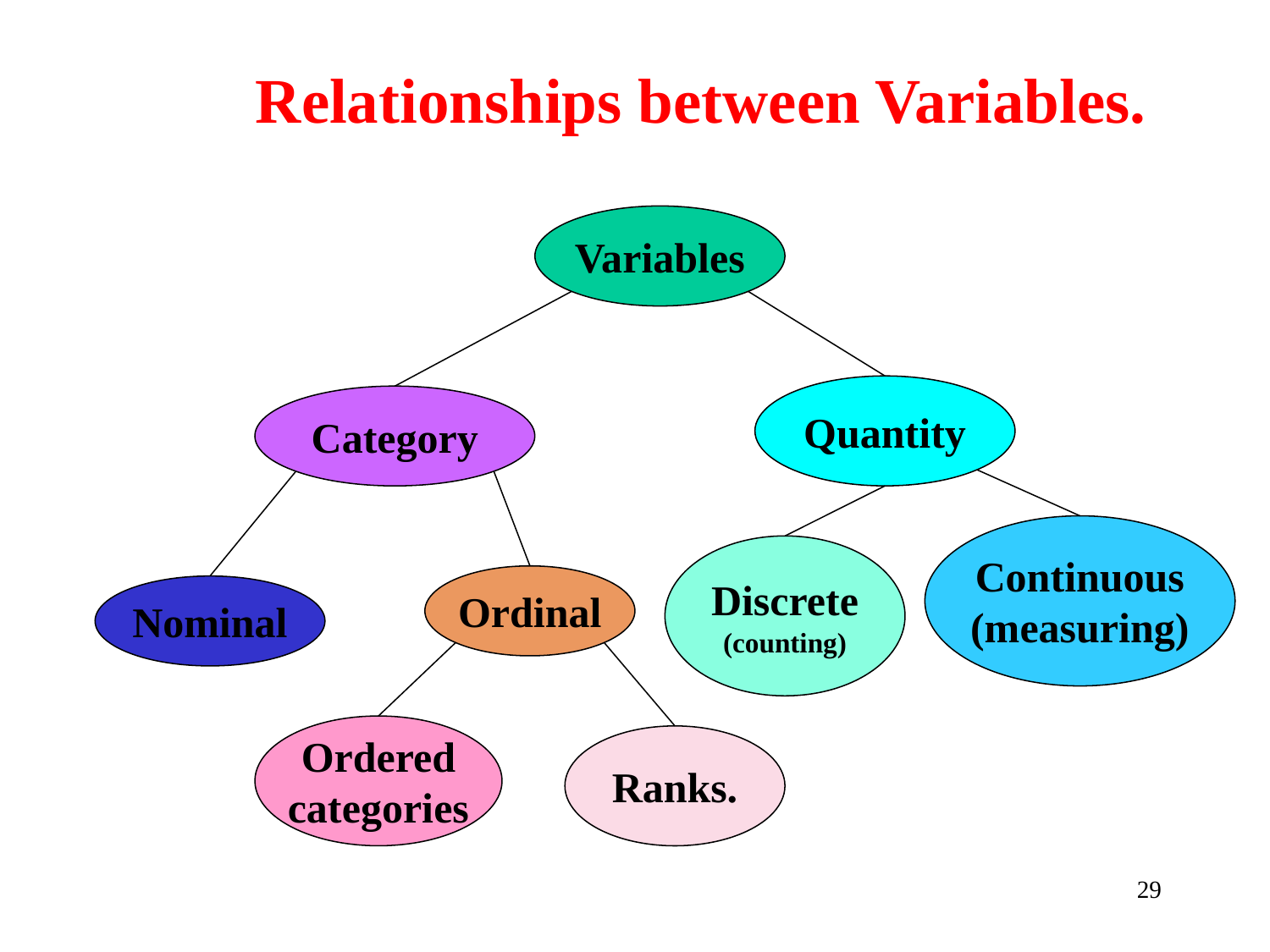

# Relationships between Variables.
Variables
Quantity
Category
Continuous
(measuring)
Discrete
(counting)
Ordinal
Nominal
Ordered
categories
Ranks.

29